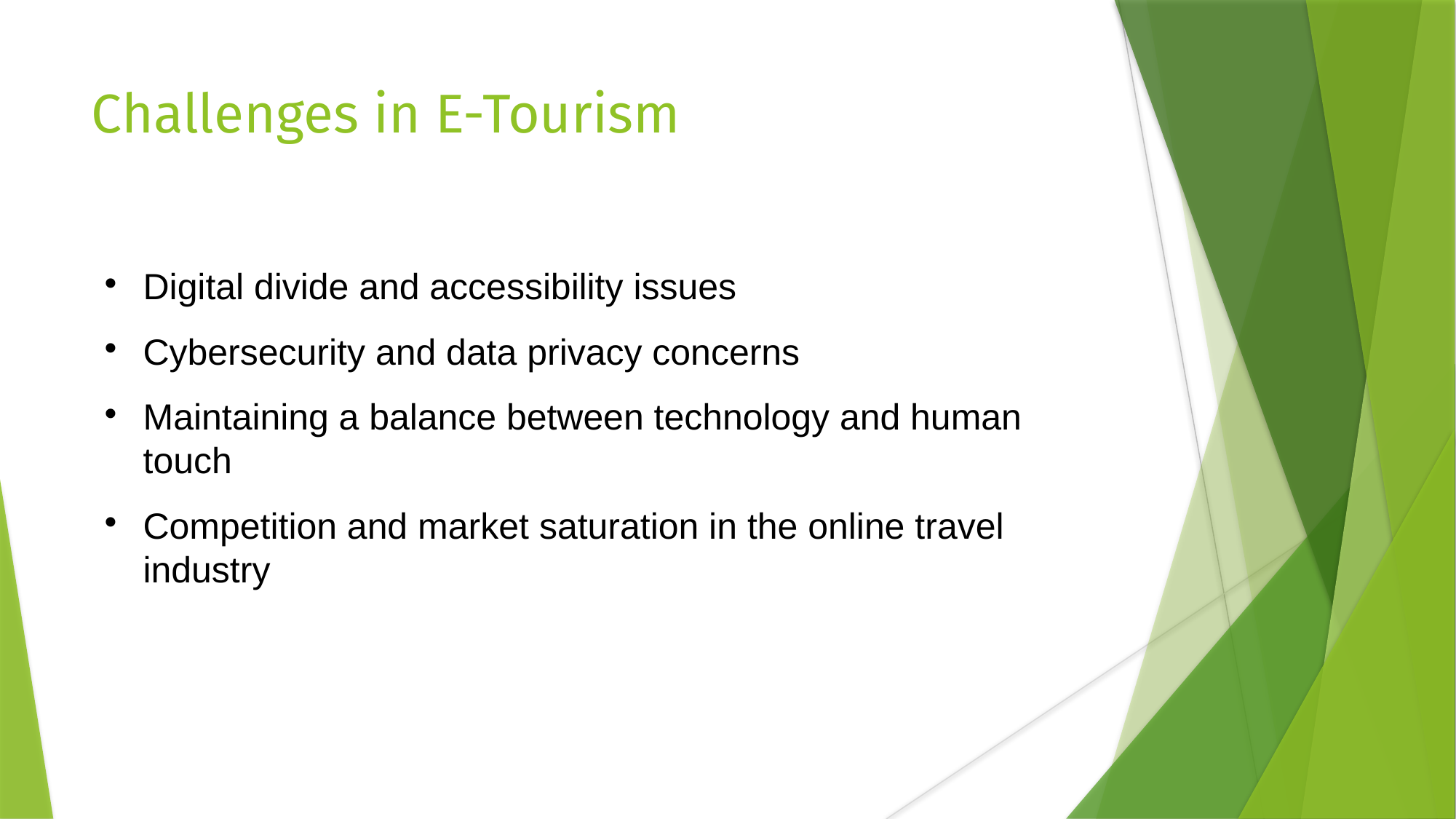

# Challenges in E-Tourism
Digital divide and accessibility issues
Cybersecurity and data privacy concerns
Maintaining a balance between technology and human touch
Competition and market saturation in the online travel industry